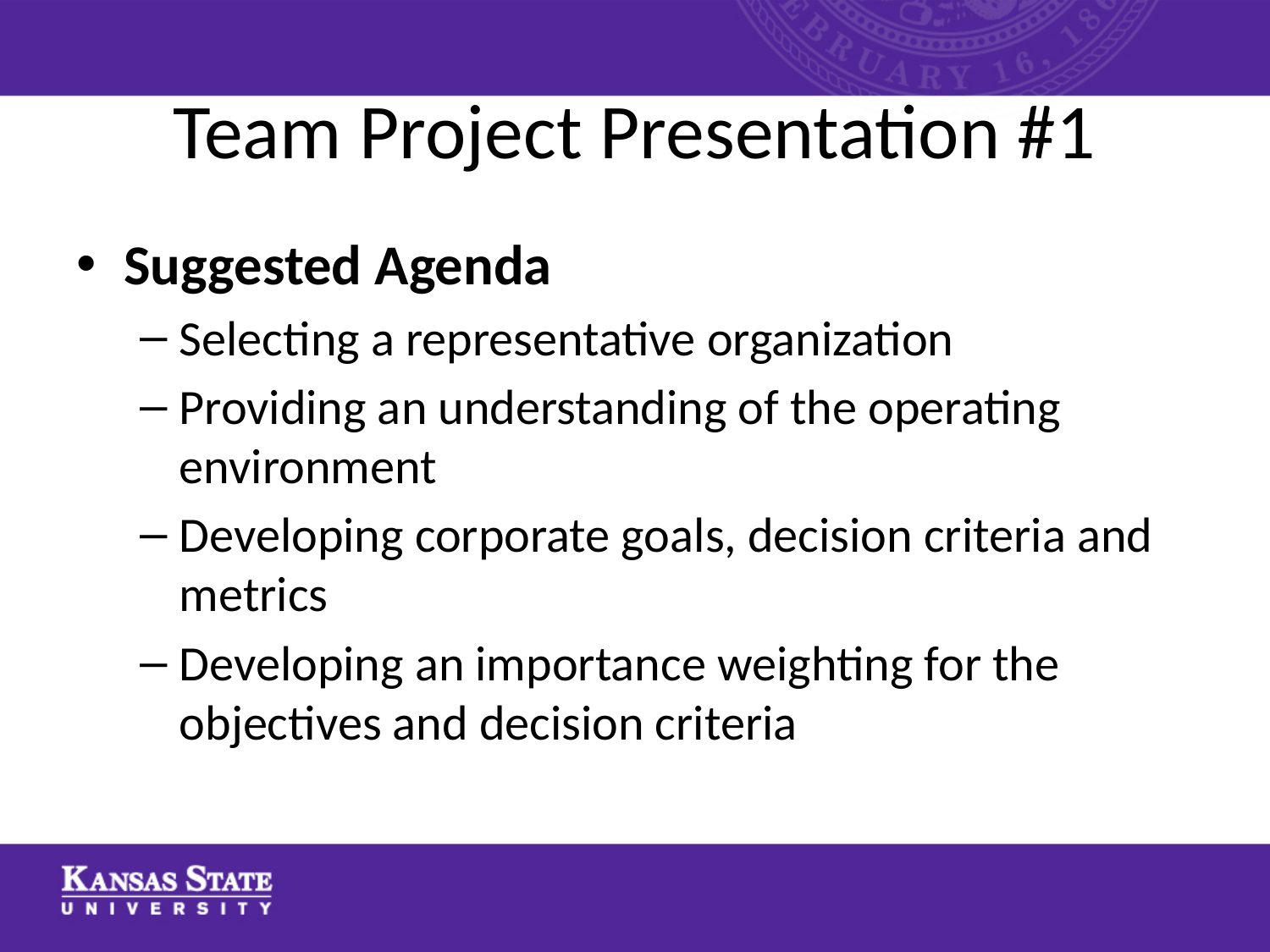

# Team Project Presentation #1
Suggested Agenda
Selecting a representative organization
Providing an understanding of the operating environment
Developing corporate goals, decision criteria and metrics
Developing an importance weighting for the objectives and decision criteria